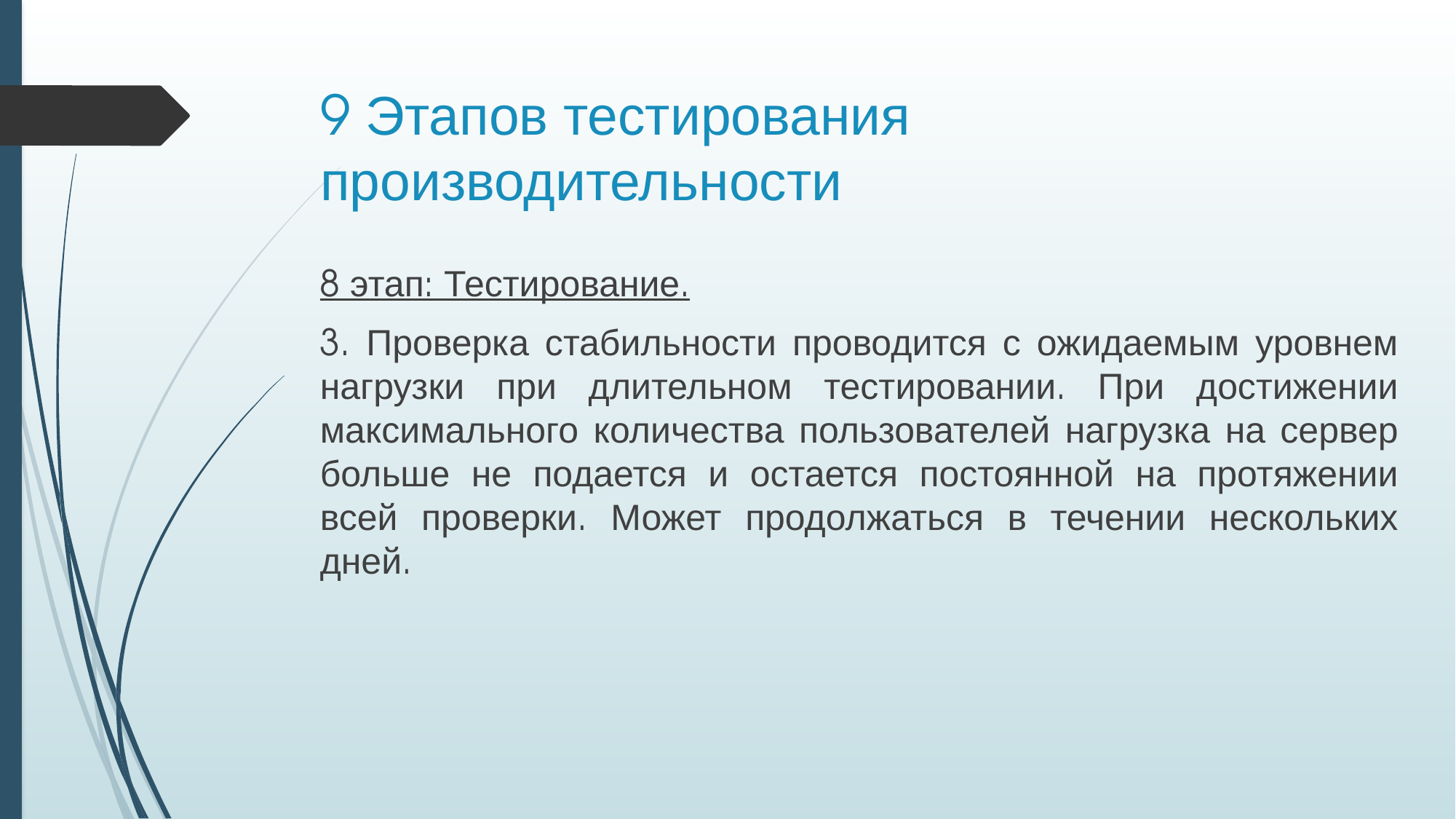

# 9 Этапов тестирования производительности
8 этап: Тестирование.
3. Проверка стабильности проводится с ожидаемым уровнем нагрузки при длительном тестировании. При достижении максимального количества пользователей нагрузка на сервер больше не подается и остается постоянной на протяжении всей проверки. Может продолжаться в течении нескольких дней.